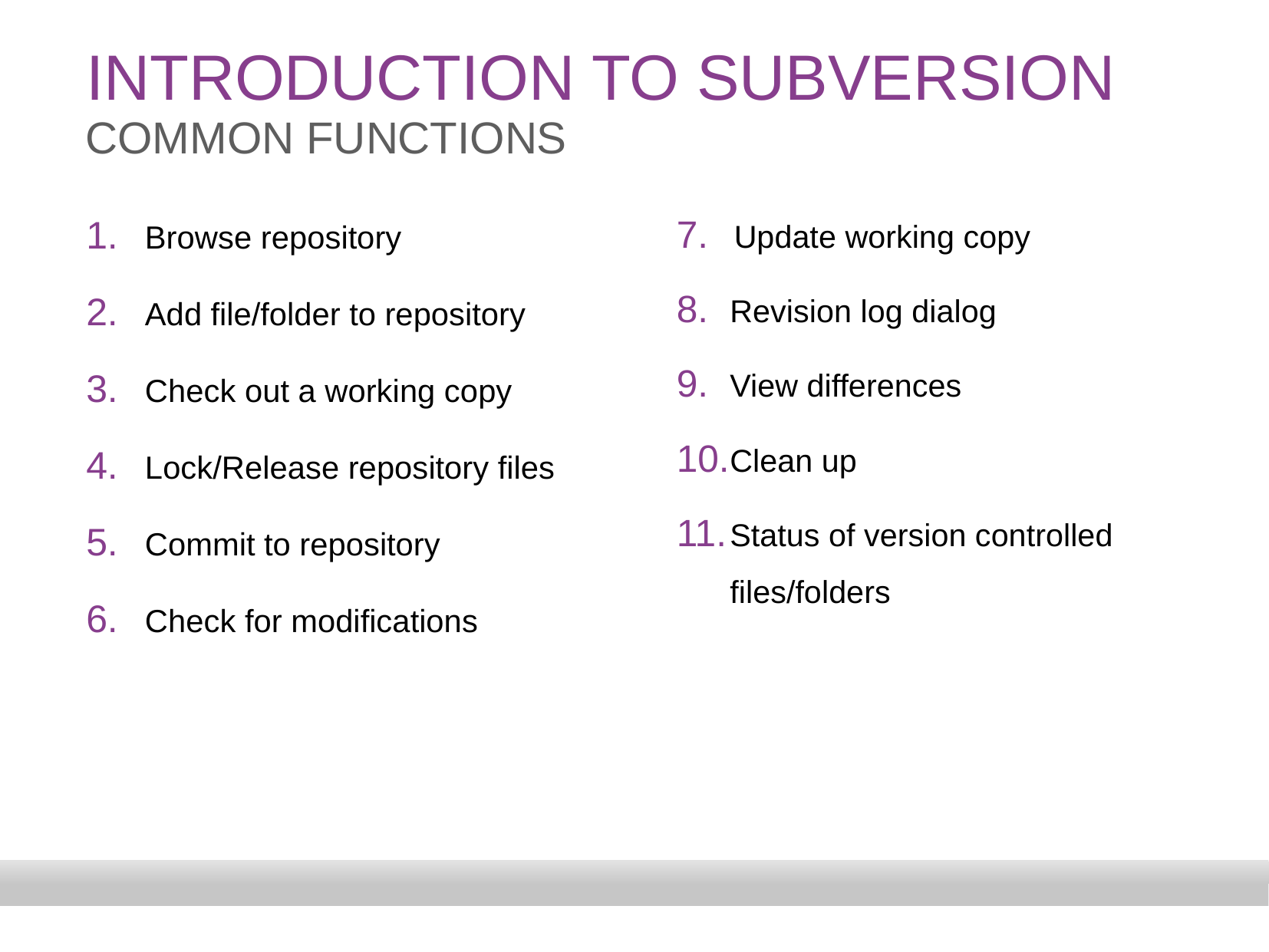

# Introduction to Subversion
Common Functions
Browse repository
Add file/folder to repository
Check out a working copy
Lock/Release repository files
Commit to repository
Check for modifications
Update working copy
Revision log dialog
View differences
Clean up
Status of version controlled files/folders